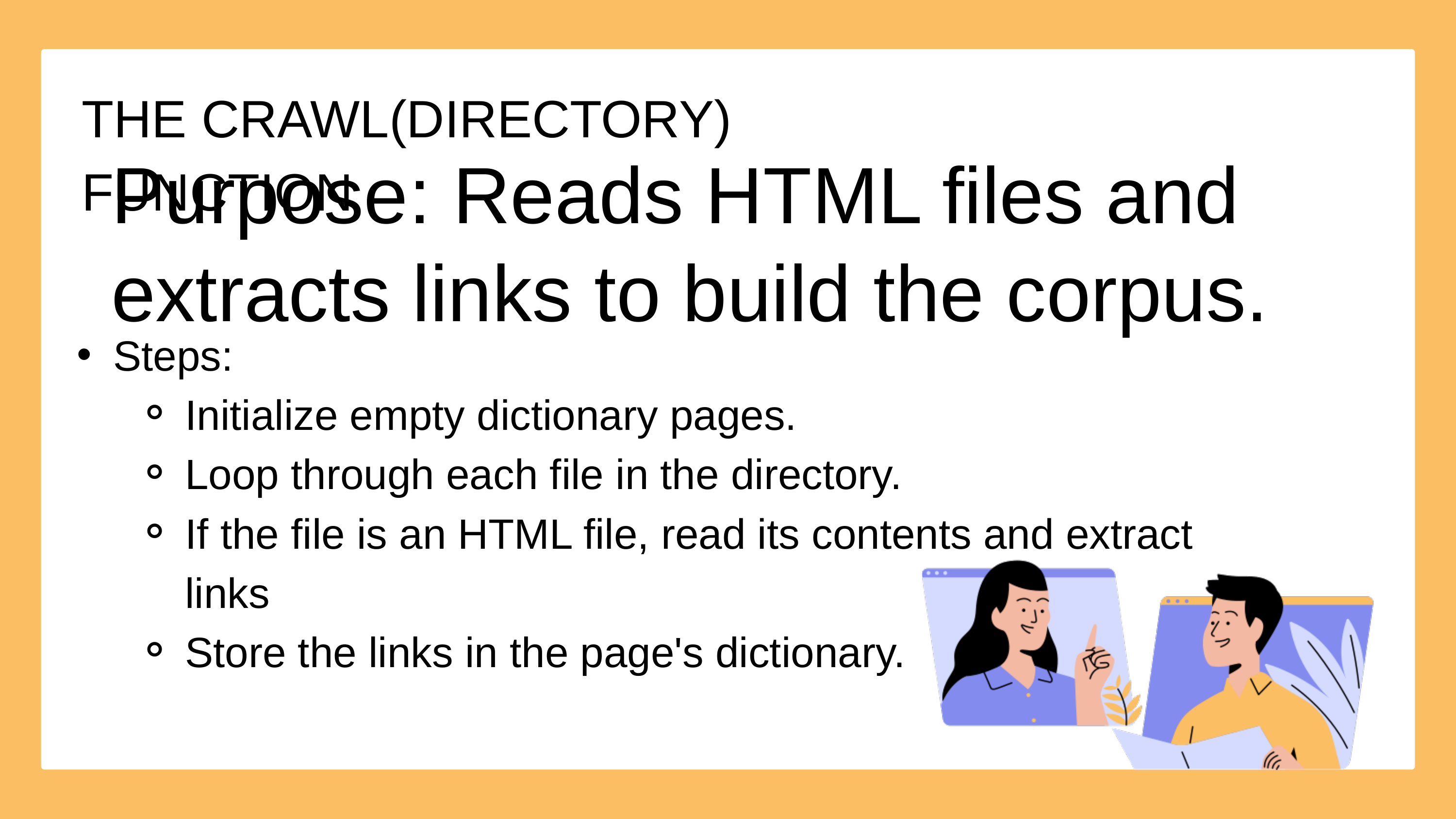

THE CRAWL(DIRECTORY) FUNCTION
     Purpose: Reads HTML files and
     extracts links to build the corpus.
Steps:
Initialize empty dictionary pages.
Loop through each file in the directory.
If the file is an HTML file, read its contents and extract links
Store the links in the page's dictionary.